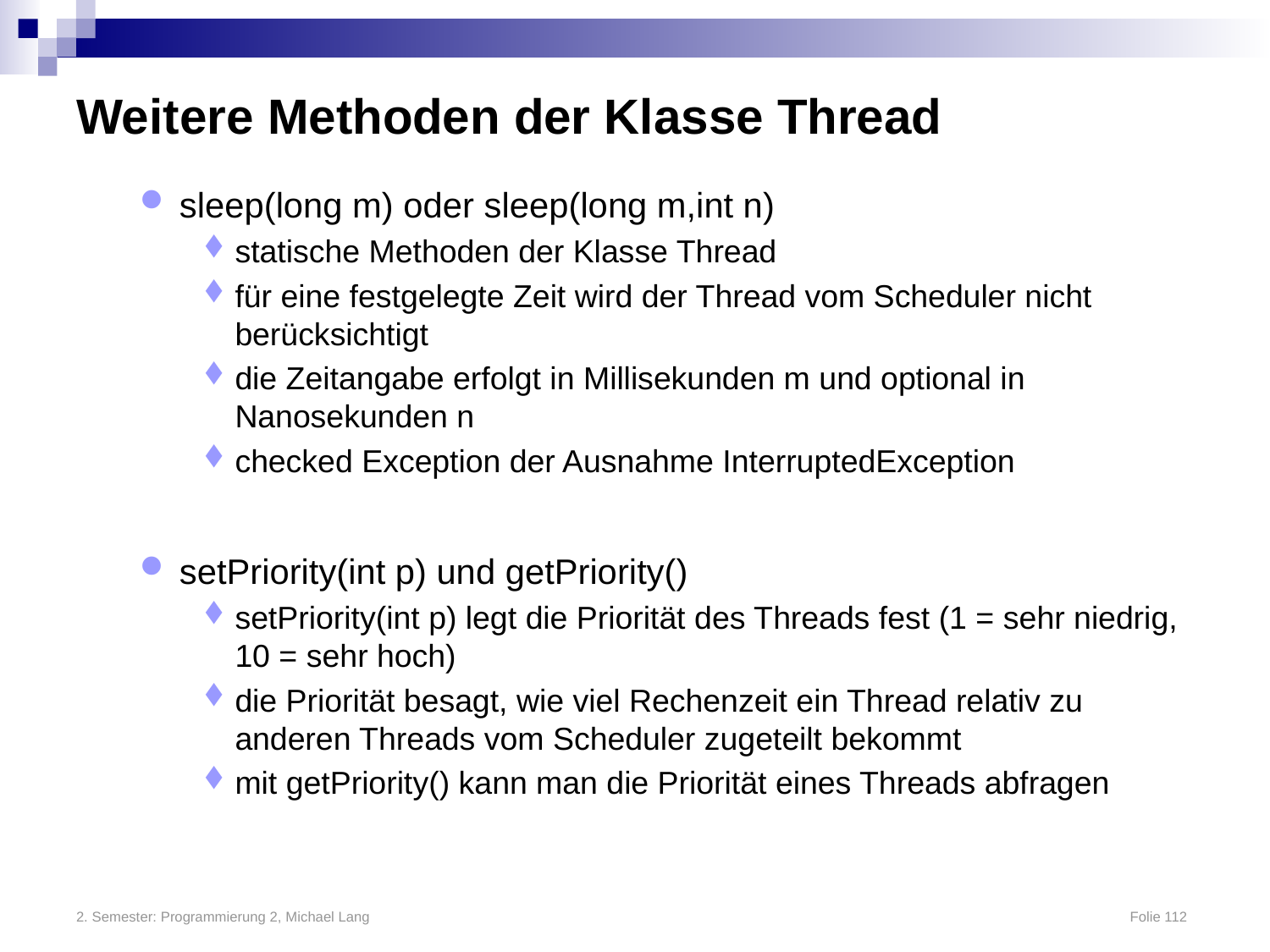

# Weitere Methoden der Klasse Thread
sleep(long m) oder sleep(long m,int n)
statische Methoden der Klasse Thread
für eine festgelegte Zeit wird der Thread vom Scheduler nicht berücksichtigt
die Zeitangabe erfolgt in Millisekunden m und optional in Nanosekunden n
checked Exception der Ausnahme InterruptedException

setPriority(int p) und getPriority()
setPriority(int p) legt die Priorität des Threads fest (1 = sehr niedrig, 10 = sehr hoch)
die Priorität besagt, wie viel Rechenzeit ein Thread relativ zu anderen Threads vom Scheduler zugeteilt bekommt
mit getPriority() kann man die Priorität eines Threads abfragen
2. Semester: Programmierung 2, Michael Lang	Folie 112